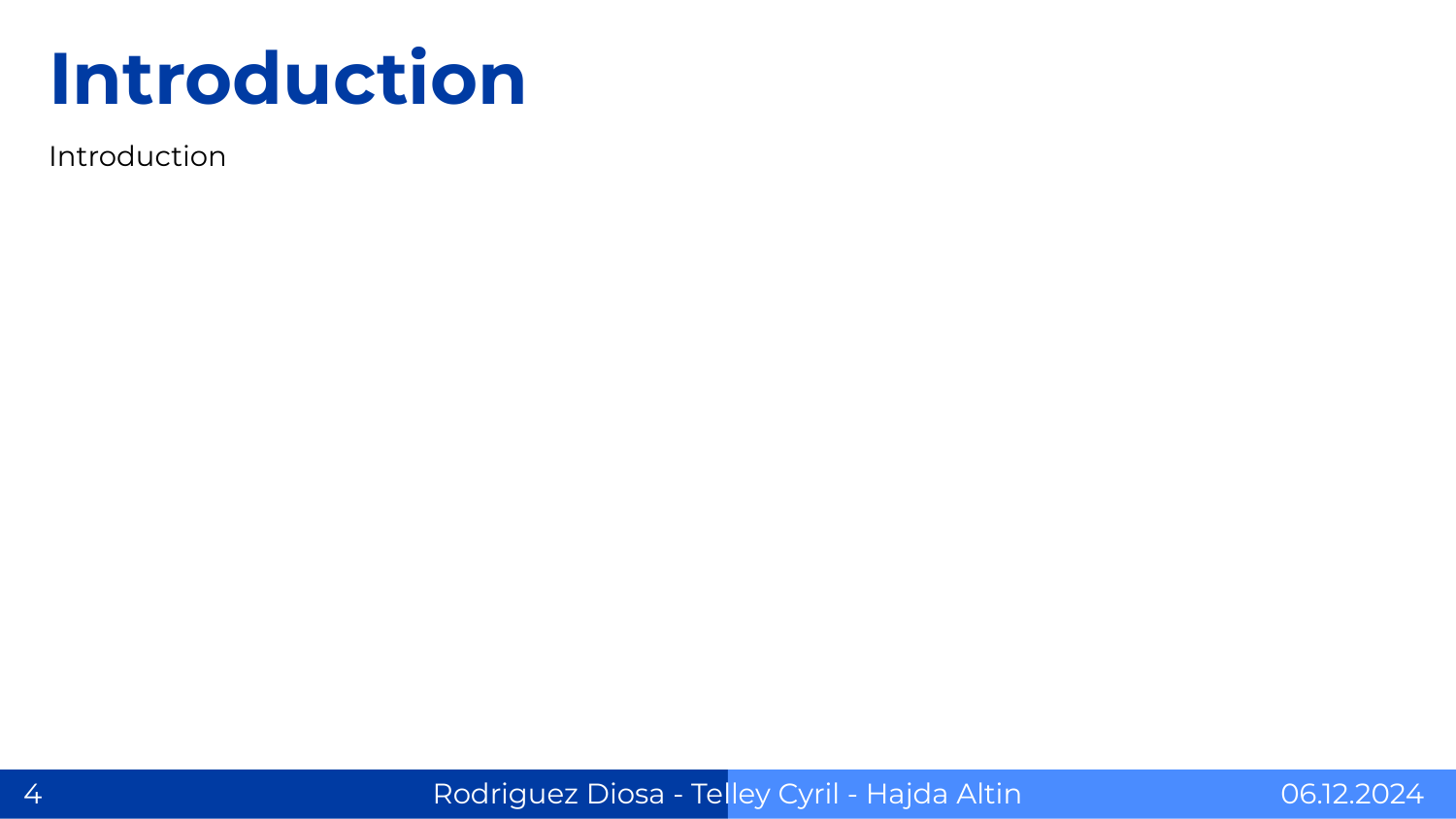

# Introduction
Introduction

06.12.2024
4
Rodriguez Diosa - Telley Cyril - Hajda Altin